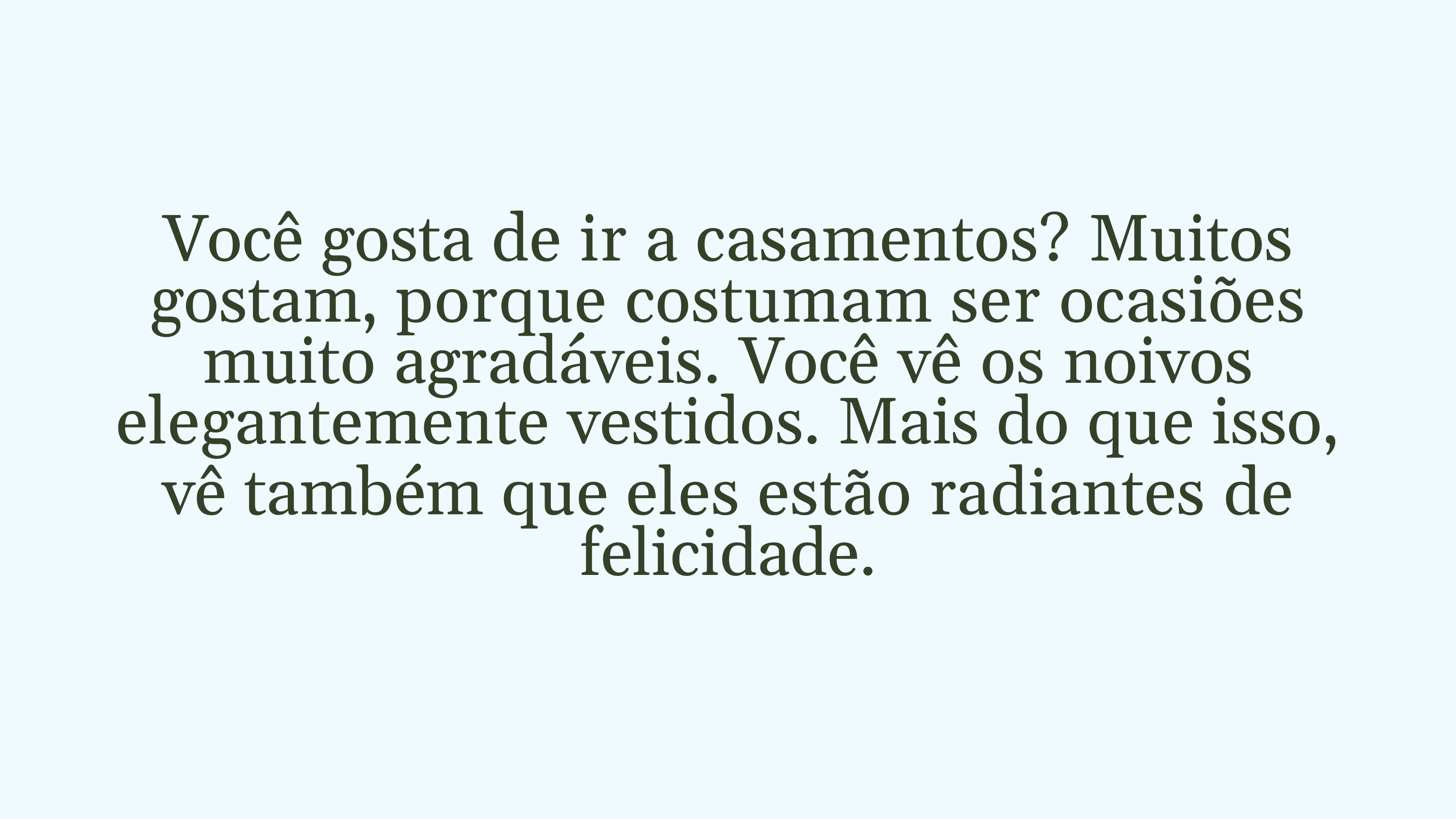

Você gosta de ir a casamentos? Muitos
gostam, porque costumam ser ocasiões
muito agradáveis. Você vê os noivos
elegantemente vestidos. Mais do que isso,
vê também que eles estão radiantes de felicidade.